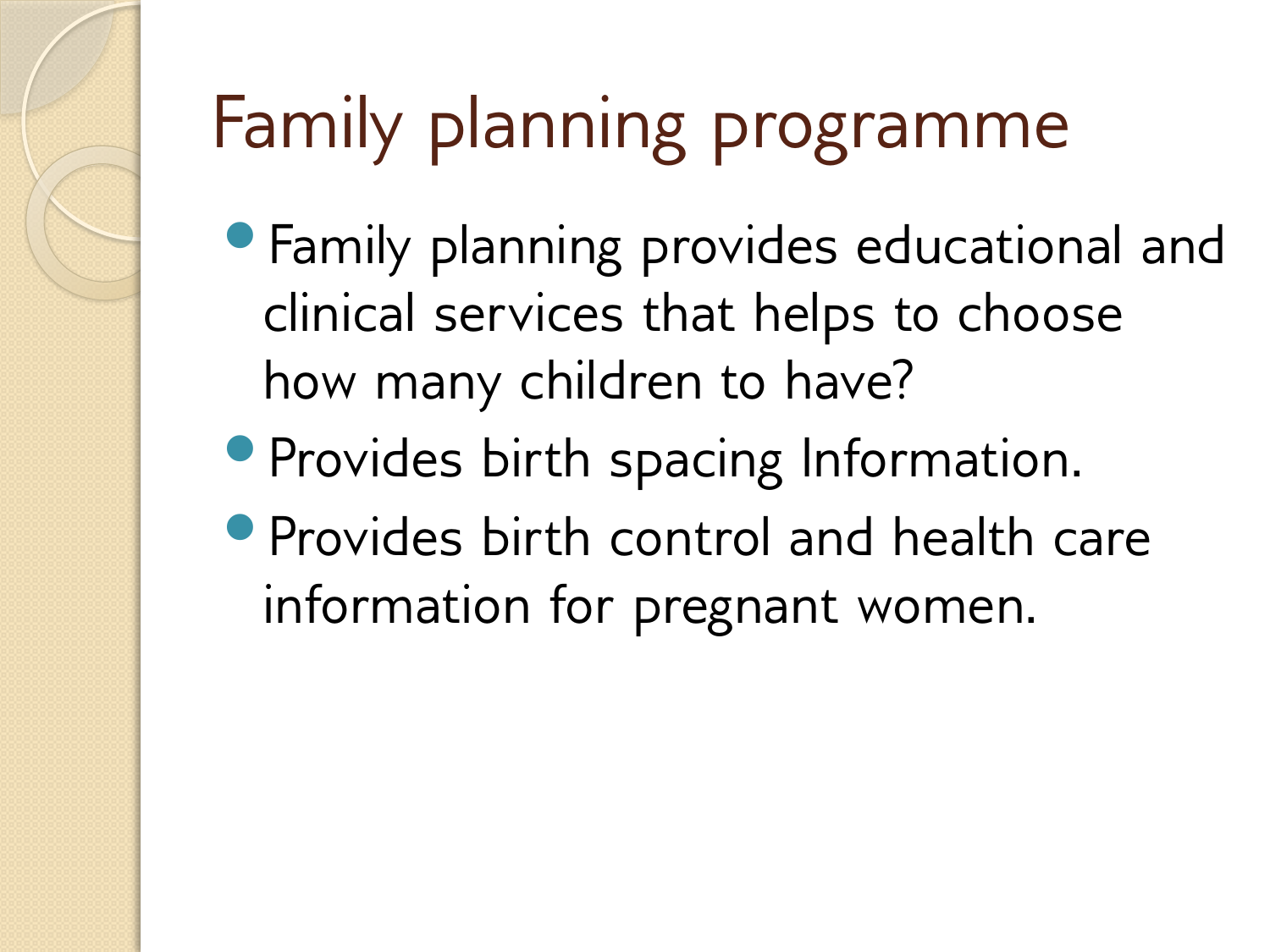

# Family planning programme
Family planning provides educational and clinical services that helps to choose how many children to have?
Provides birth spacing Information.
Provides birth control and health care information for pregnant women.